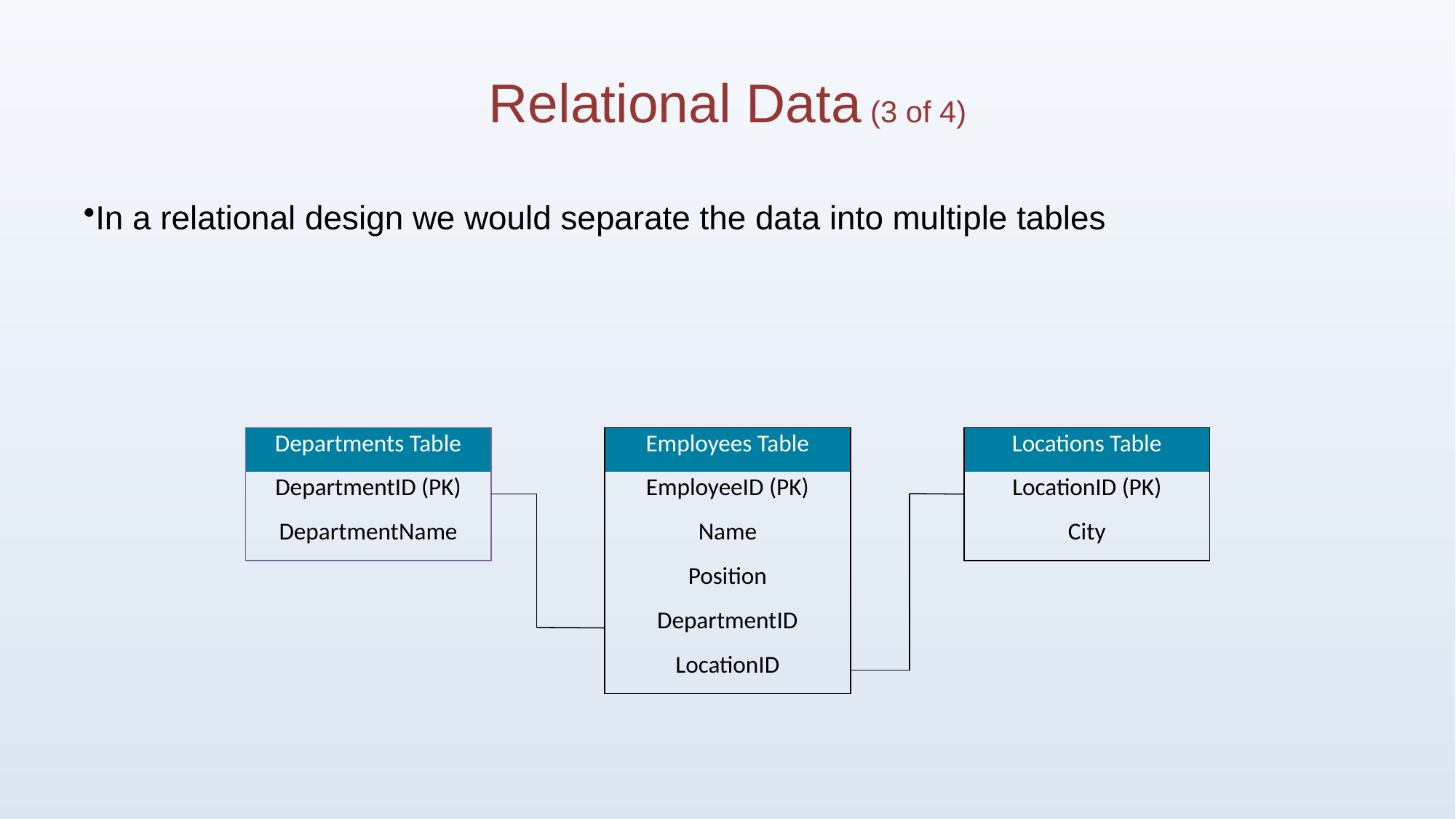

# Relational Data (3 of 4)
In a relational design we would separate the data into multiple tables
| Departments Table |
| --- |
| DepartmentID (PK) |
| DepartmentName |
| Employees Table |
| --- |
| EmployeeID (PK) |
| Name |
| Position |
| DepartmentID |
| LocationID |
| Locations Table |
| --- |
| LocationID (PK) |
| City |